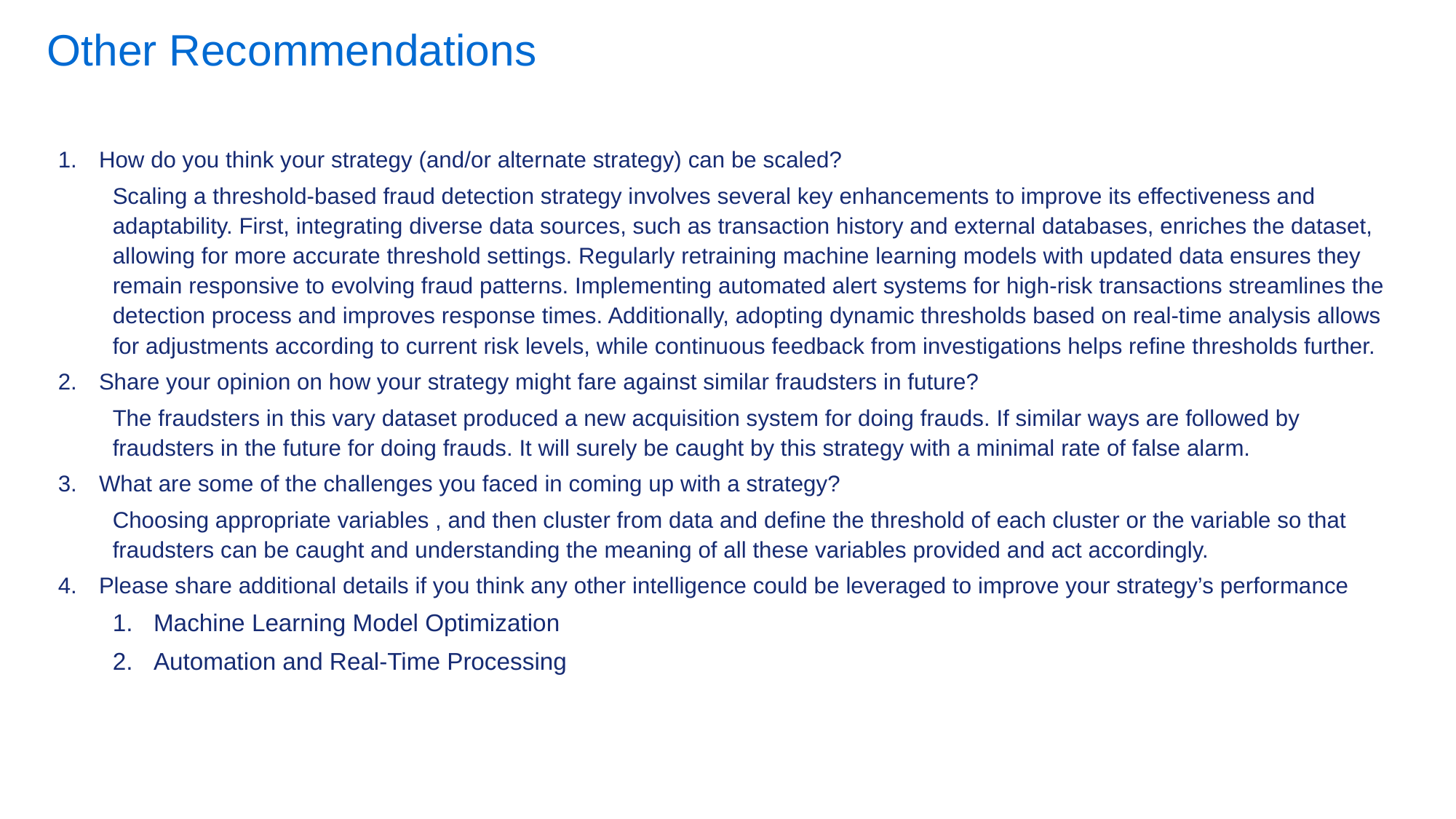

Other Recommendations
How do you think your strategy (and/or alternate strategy) can be scaled?
Scaling a threshold-based fraud detection strategy involves several key enhancements to improve its effectiveness and adaptability. First, integrating diverse data sources, such as transaction history and external databases, enriches the dataset, allowing for more accurate threshold settings. Regularly retraining machine learning models with updated data ensures they remain responsive to evolving fraud patterns. Implementing automated alert systems for high-risk transactions streamlines the detection process and improves response times. Additionally, adopting dynamic thresholds based on real-time analysis allows for adjustments according to current risk levels, while continuous feedback from investigations helps refine thresholds further.
Share your opinion on how your strategy might fare against similar fraudsters in future?
The fraudsters in this vary dataset produced a new acquisition system for doing frauds. If similar ways are followed by fraudsters in the future for doing frauds. It will surely be caught by this strategy with a minimal rate of false alarm.
What are some of the challenges you faced in coming up with a strategy?
Choosing appropriate variables , and then cluster from data and define the threshold of each cluster or the variable so that fraudsters can be caught and understanding the meaning of all these variables provided and act accordingly.
Please share additional details if you think any other intelligence could be leveraged to improve your strategy’s performance
Machine Learning Model Optimization
Automation and Real-Time Processing

8